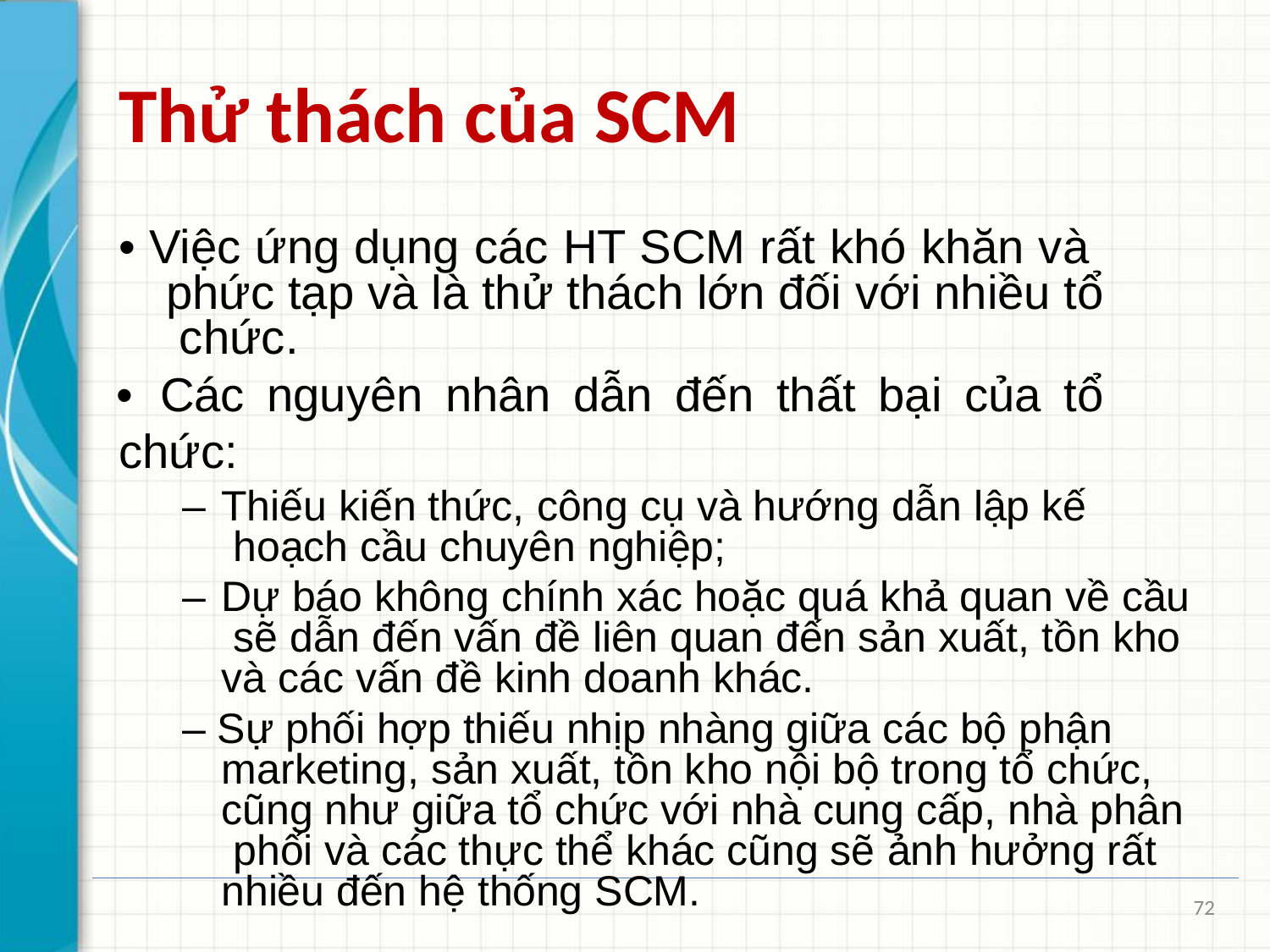

# Thử thách của SCM
• Việc ứng dụng các HT SCM rất khó khăn và  phức tạp và là thử thách lớn đối với nhiều tổ  chức.
• Các nguyên nhân dẫn đến thất bại của tổ chức:
– Thiếu kiến thức, công cụ và hướng dẫn lập kế  hoạch cầu chuyên nghiệp;
– Dự báo không chính xác hoặc quá khả quan về cầu  sẽ dẫn đến vấn đề liên quan đến sản xuất, tồn kho  và các vấn đề kinh doanh khác.
– Sự phối hợp thiếu nhịp nhàng giữa các bộ phận  marketing, sản xuất, tồn kho nội bộ trong tổ chức,  cũng như giữa tổ chức với nhà cung cấp, nhà phân  phối và các thực thể khác cũng sẽ ảnh hưởng rất  nhiều đến hệ thống SCM.

72